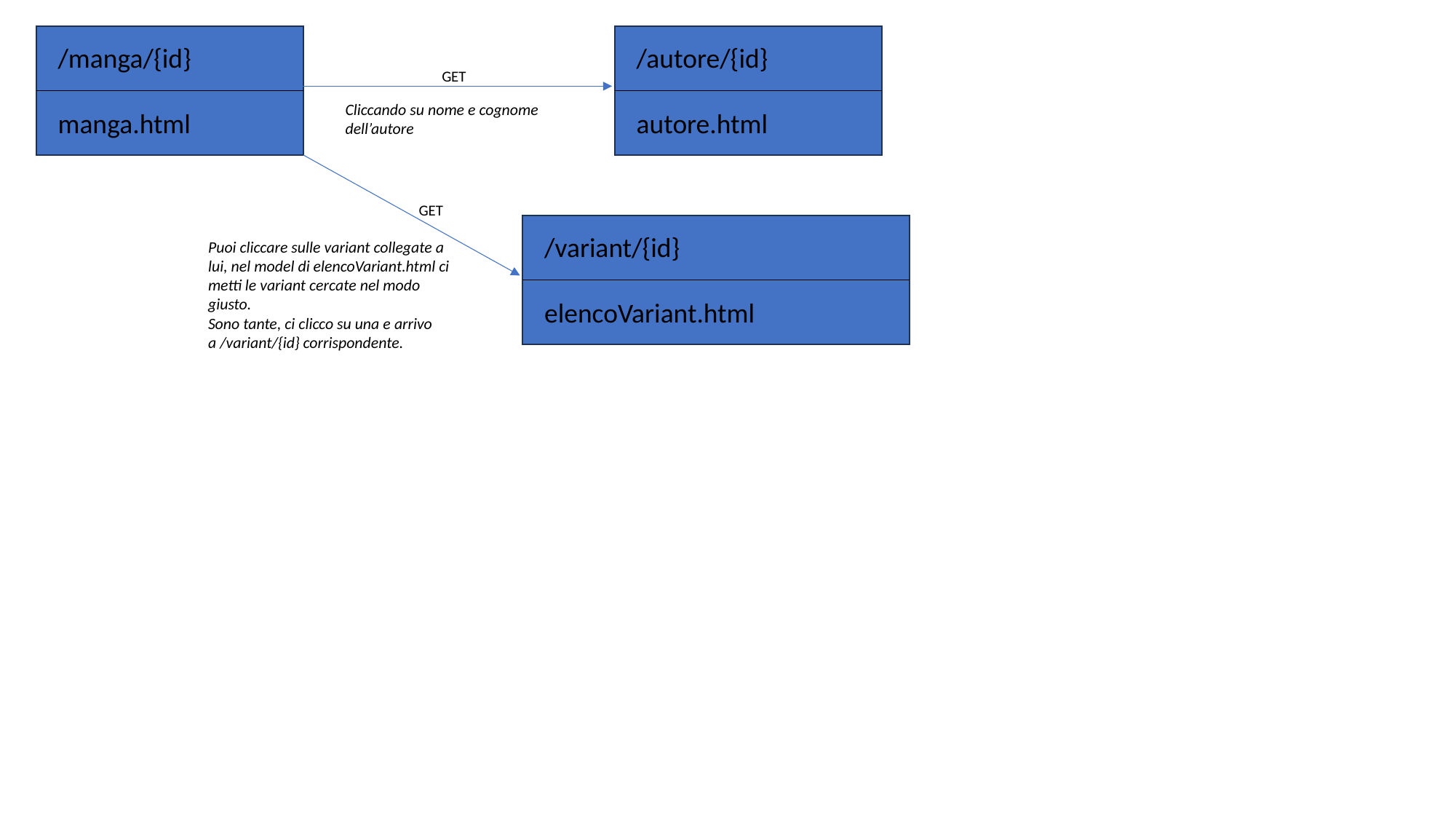

/manga/{id}
/autore/{id}
GET
Cliccando su nome e cognome dell’autore
manga.html
autore.html
GET

/variant/{id}
Puoi cliccare sulle variant collegate a lui, nel model di elencoVariant.html ci metti le variant cercate nel modo giusto.
Sono tante, ci clicco su una e arrivo a /variant/{id} corrispondente.
elencoVariant.html